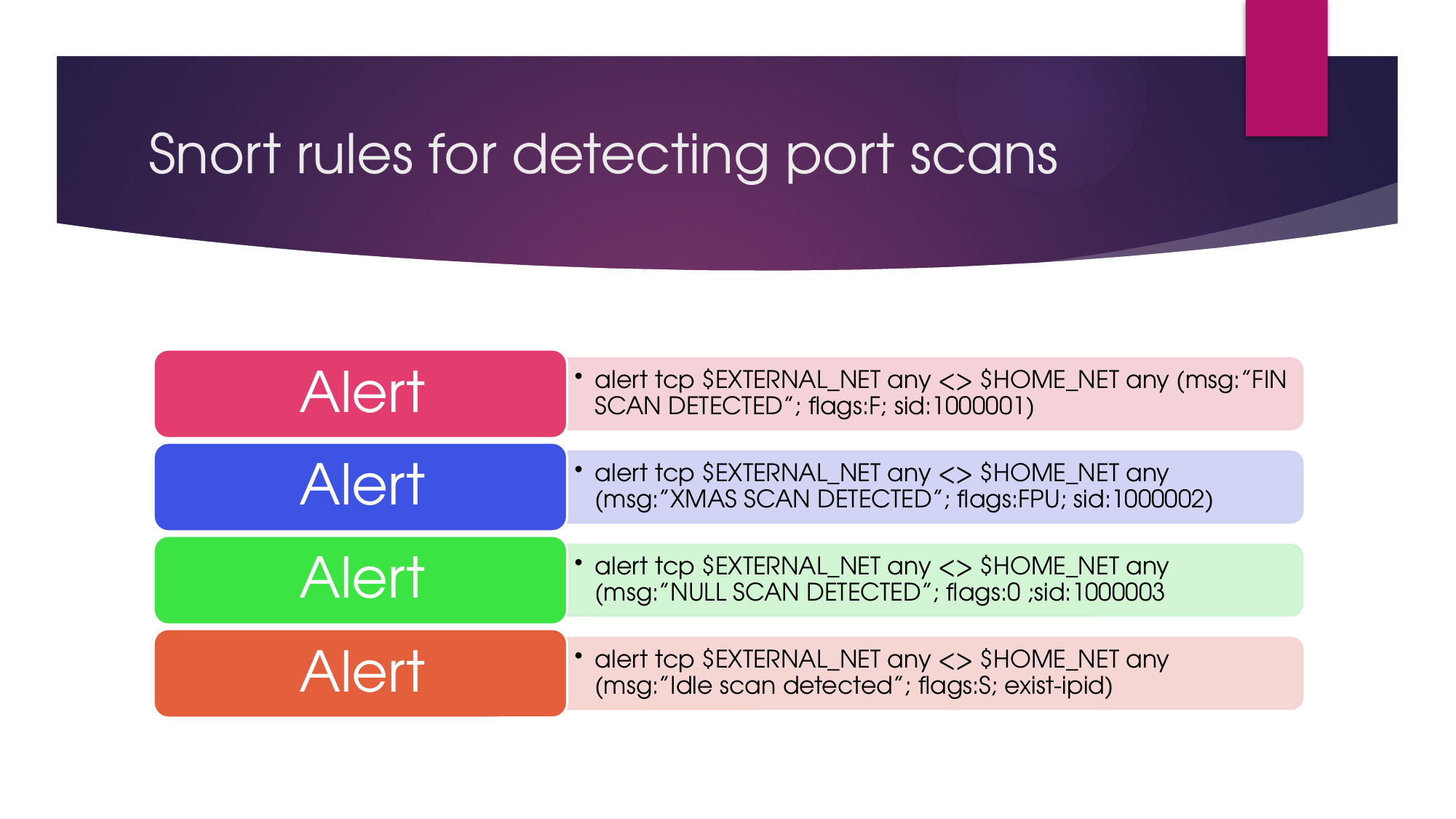

# Snort rules for detecting port scans
alert tcp $EXTERNAL_NET any <> $HOME_NET any (msg:”FIN SCAN DETECTED”; flags:F; sid:1000001)
Alert
alert tcp $EXTERNAL_NET any <> $HOME_NET any (msg:”XMAS SCAN DETECTED”; flags:FPU; sid:1000002)
Alert
alert tcp $EXTERNAL_NET any <> $HOME_NET any (msg:”NULL SCAN DETECTED”; flags:0 ;sid:1000003
Alert
alert tcp $EXTERNAL_NET any <> $HOME_NET any (msg:”Idle scan detected”; flags:S; exist-ipid)
Alert